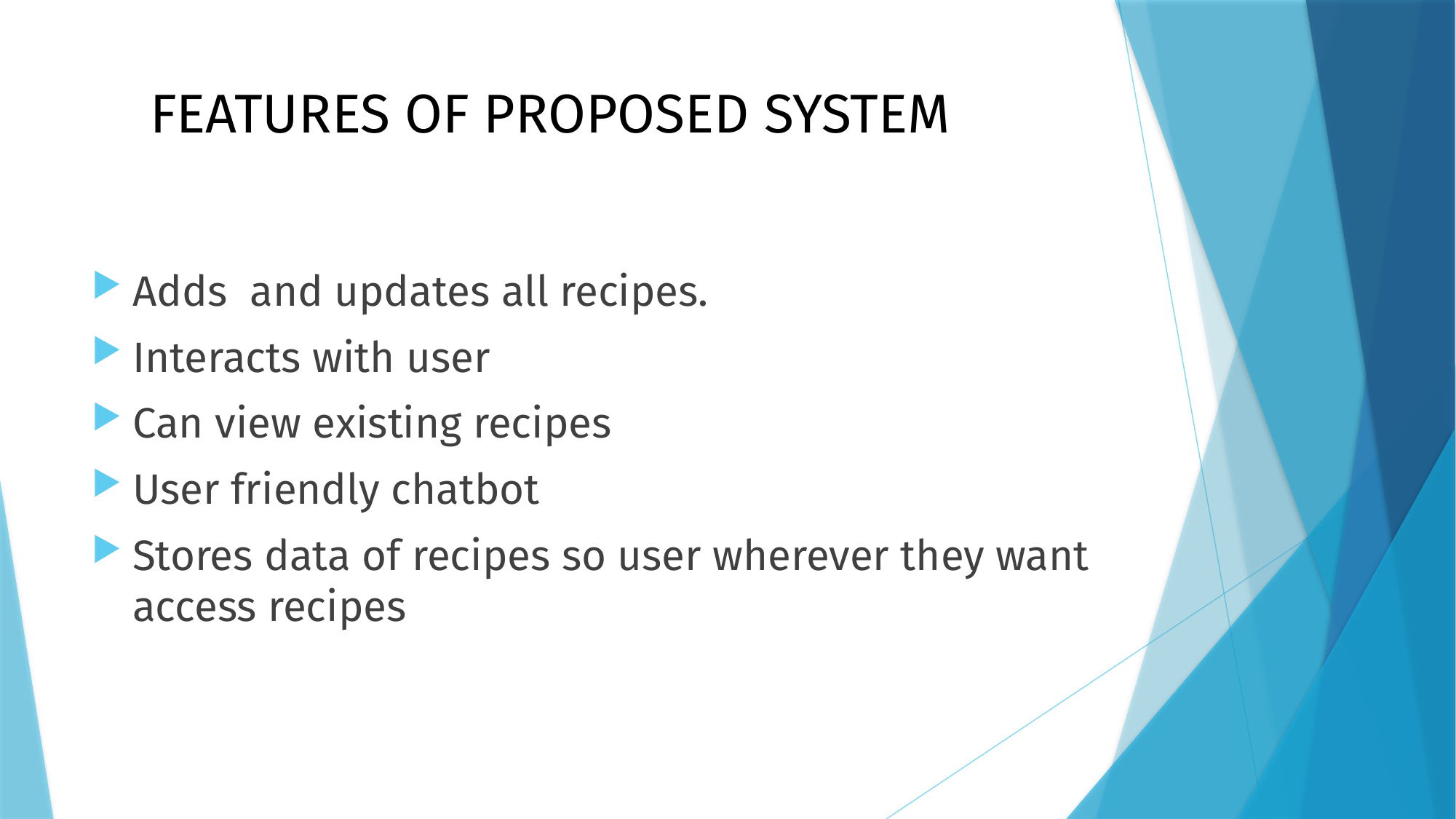

# FEATURES OF PROPOSED SYSTEM
Adds  and updates all recipes.
Interacts with user
Can view existing recipes
User friendly chatbot
Stores data of recipes so user wherever they want access recipes